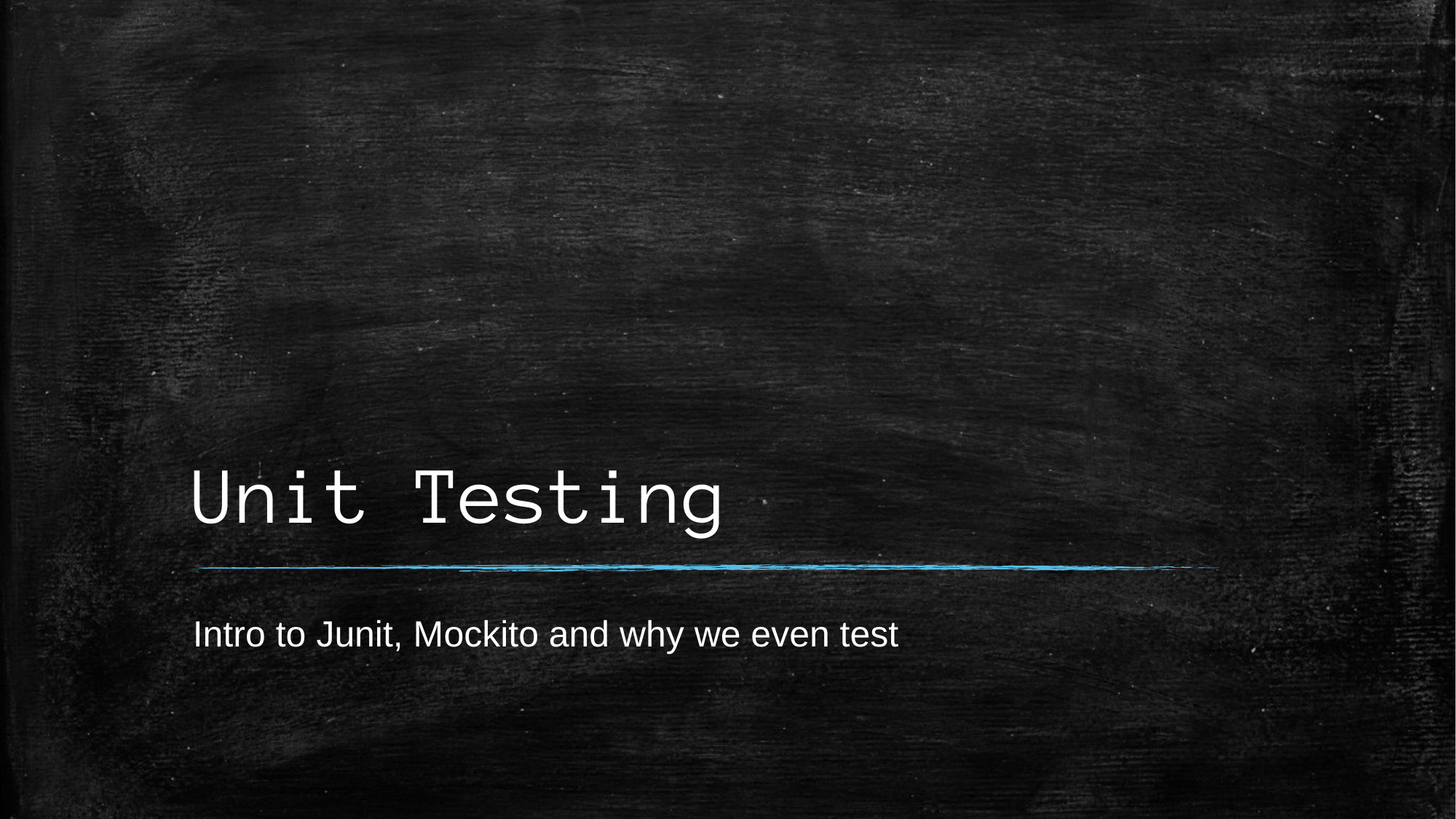

# Unit Testing
Intro to Junit, Mockito and why we even test